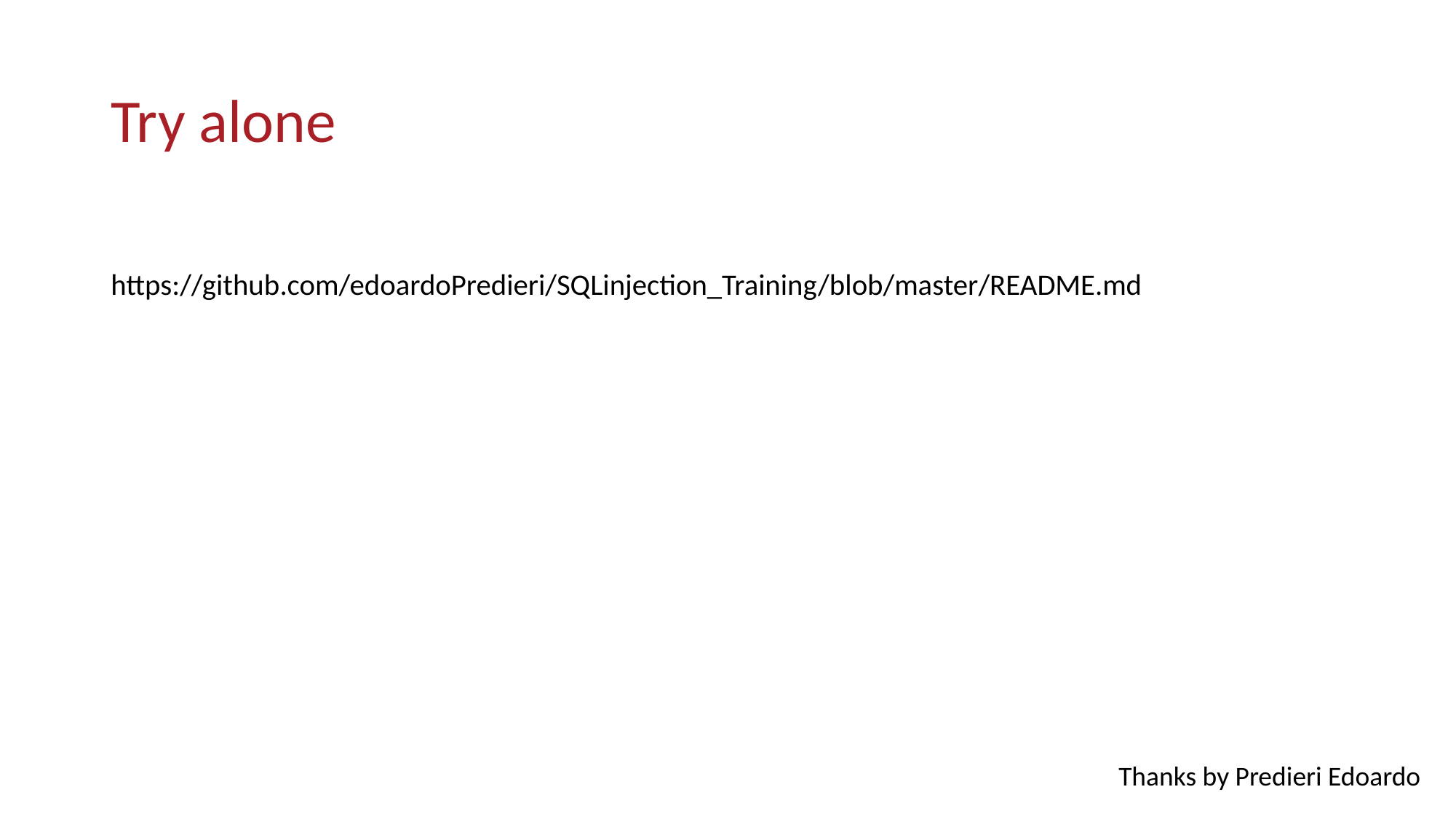

# Try alone
https://github.com/edoardoPredieri/SQLinjection_Training/blob/master/README.md
Thanks by Predieri Edoardo